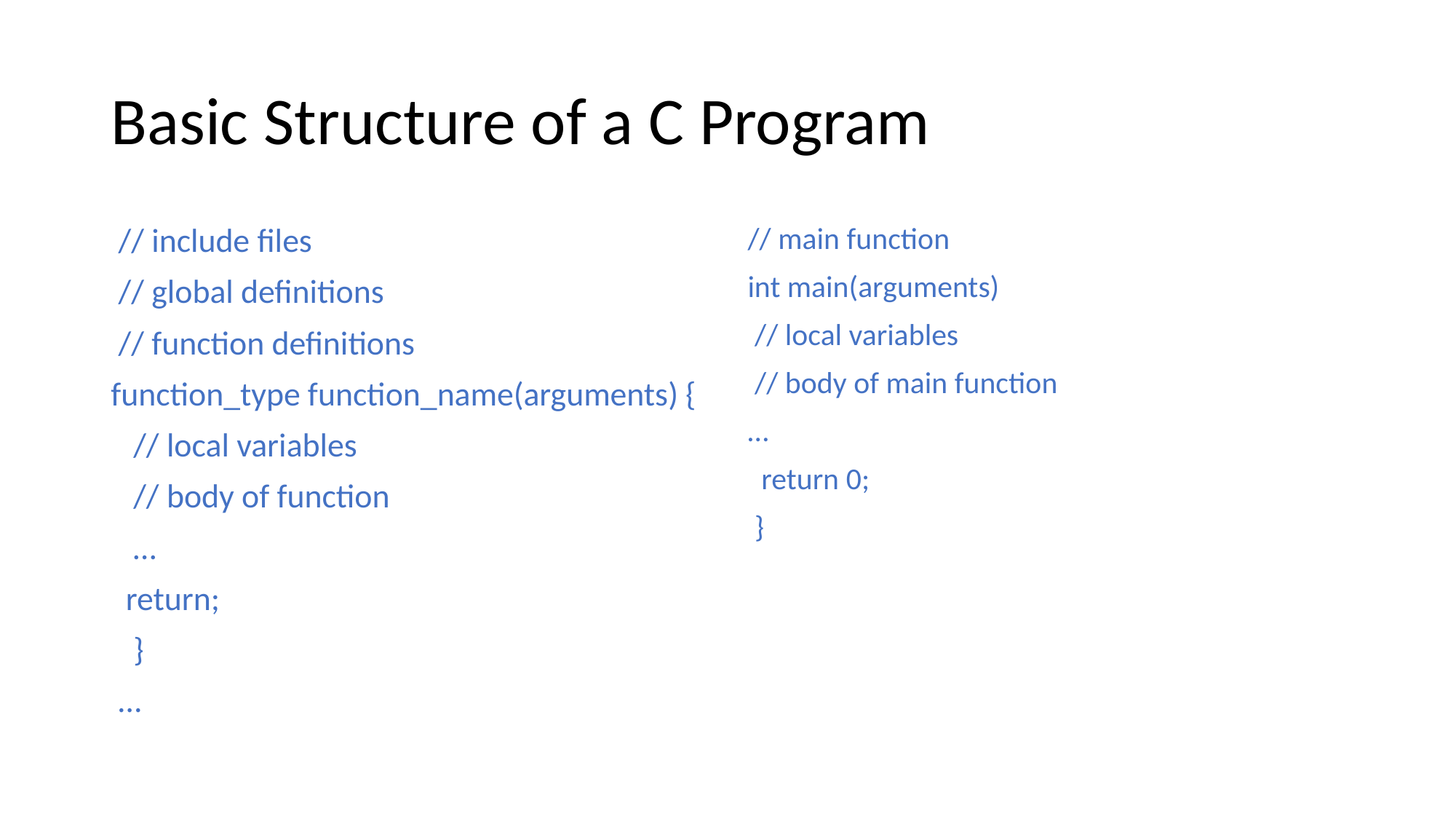

# Basic Structure of a C Program
 // include files
 // global definitions
 // function definitions
function_type function_name(arguments) {
   // local variables
   // body of function
   …
  return;
   }
 …

// main function
int main(arguments)
 // local variables
 // body of main function
…
  return 0;
 }